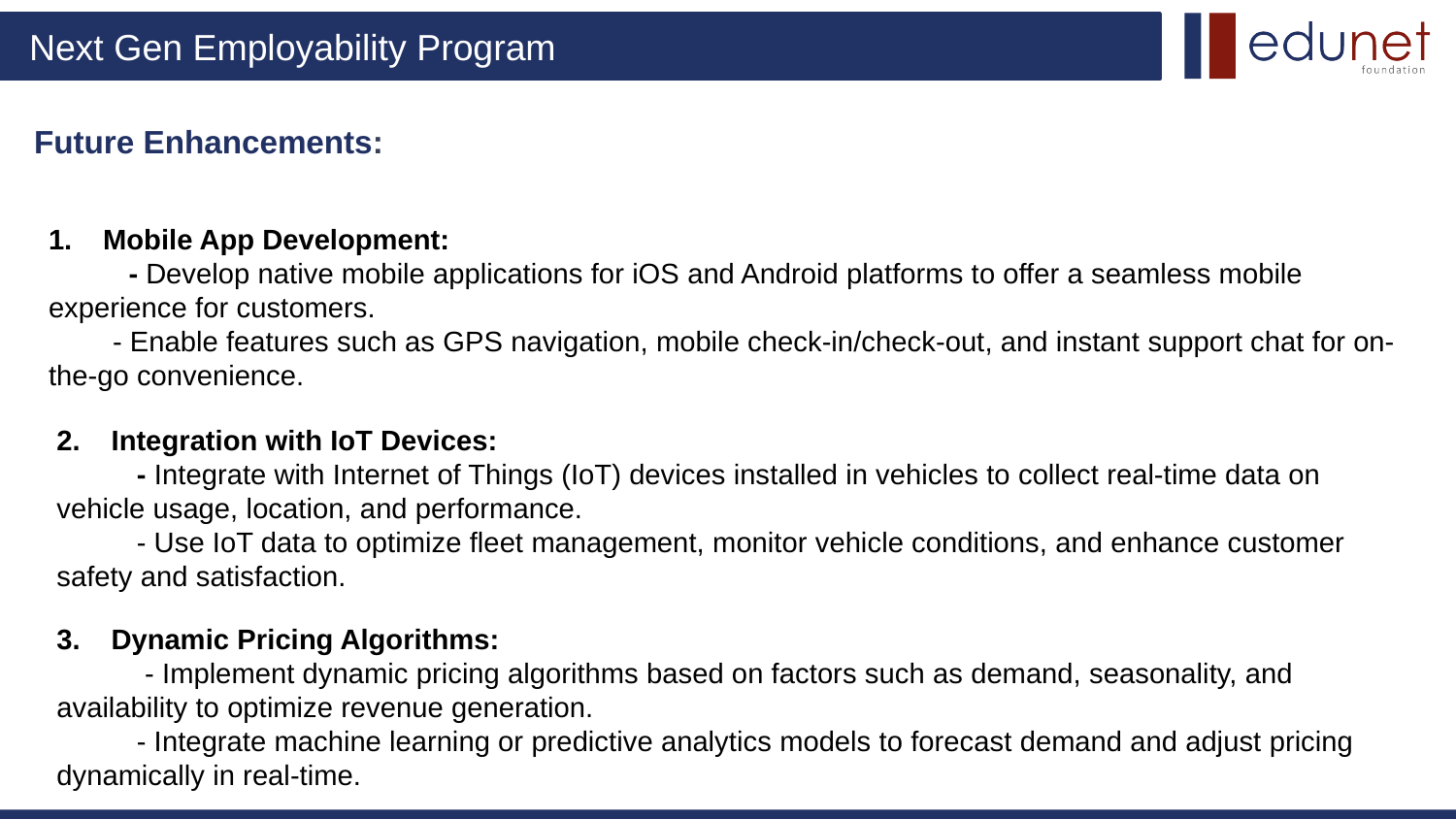

# Future Enhancements:
Mobile App Development:
          - Develop native mobile applications for iOS and Android platforms to offer a seamless mobile experience for customers.
        - Enable features such as GPS navigation, mobile check-in/check-out, and instant support chat for on-the-go convenience.
Integration with IoT Devices:
          - Integrate with Internet of Things (IoT) devices installed in vehicles to collect real-time data on vehicle usage, location, and performance.
          - Use IoT data to optimize fleet management, monitor vehicle conditions, and enhance customer safety and satisfaction.
Dynamic Pricing Algorithms:
           - Implement dynamic pricing algorithms based on factors such as demand, seasonality, and availability to optimize revenue generation.
          - Integrate machine learning or predictive analytics models to forecast demand and adjust pricing dynamically in real-time.